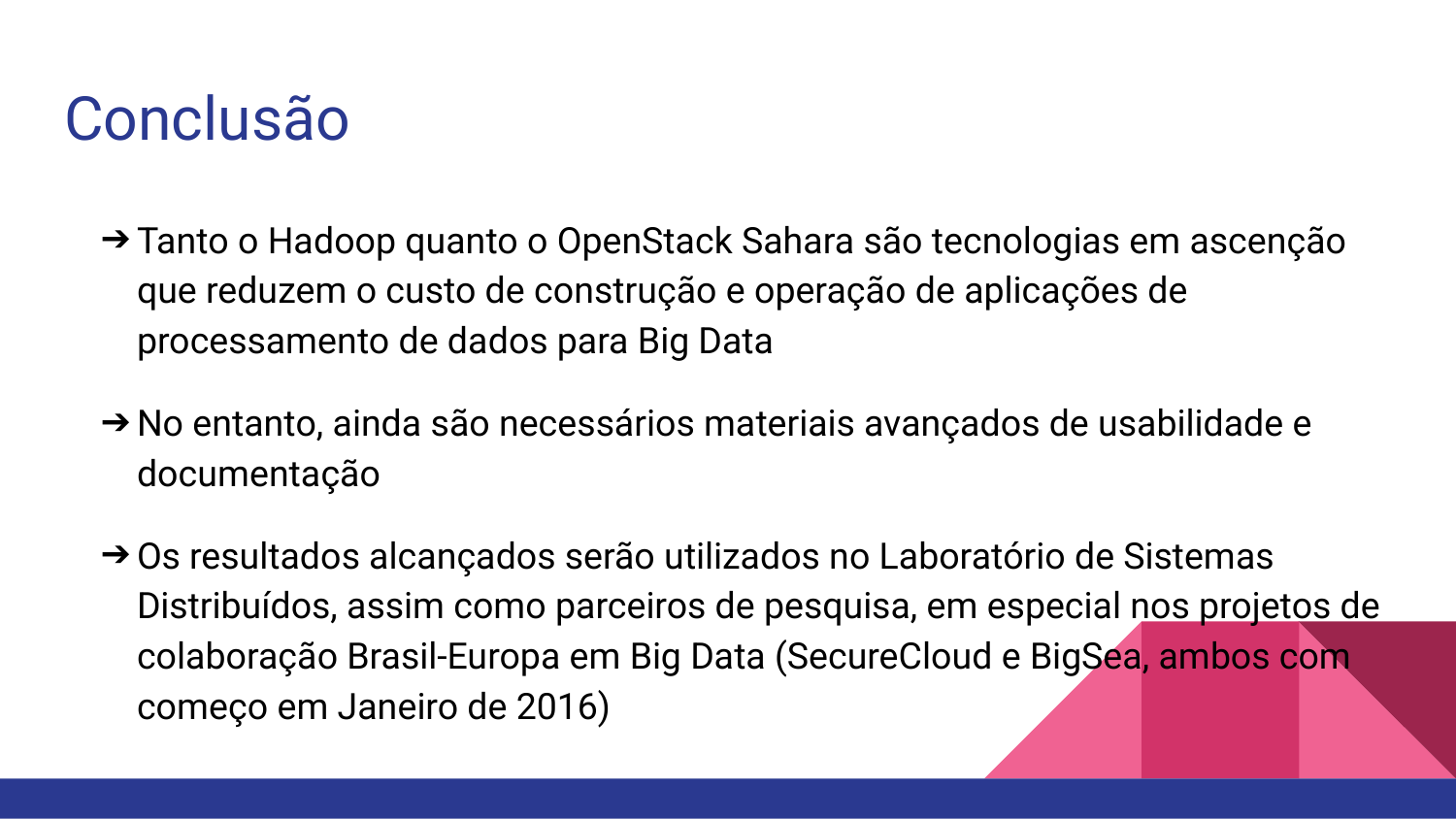

# Conclusão
Tanto o Hadoop quanto o OpenStack Sahara são tecnologias em ascenção que reduzem o custo de construção e operação de aplicações de processamento de dados para Big Data
No entanto, ainda são necessários materiais avançados de usabilidade e documentação
Os resultados alcançados serão utilizados no Laboratório de Sistemas Distribuídos, assim como parceiros de pesquisa, em especial nos projetos de colaboração Brasil-Europa em Big Data (SecureCloud e BigSea, ambos com começo em Janeiro de 2016)